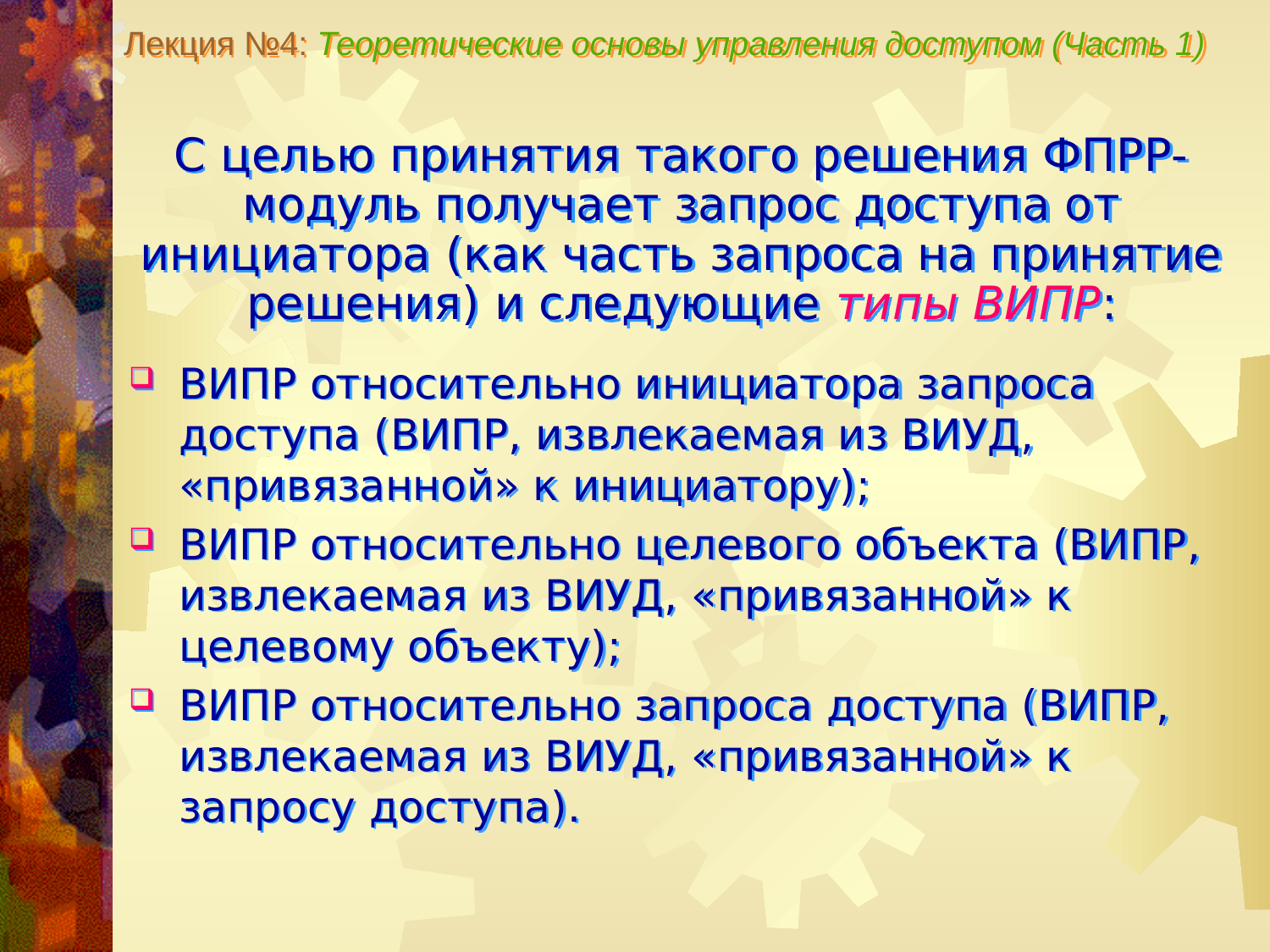

Лекция №4: Теоретические основы управления доступом (Часть 1)
С целью принятия такого решения ФПРР-модуль получает запрос доступа от инициатора (как часть запроса на принятие решения) и следующие типы ВИПР:
ВИПР относительно инициатора запроса доступа (ВИПР, извлекаемая из ВИУД, «привязанной» к инициатору);
ВИПР относительно целевого объекта (ВИПР, извлекаемая из ВИУД, «привязанной» к целевому объекту);
ВИПР относительно запроса доступа (ВИПР, извлекаемая из ВИУД, «привязанной» к запросу доступа).